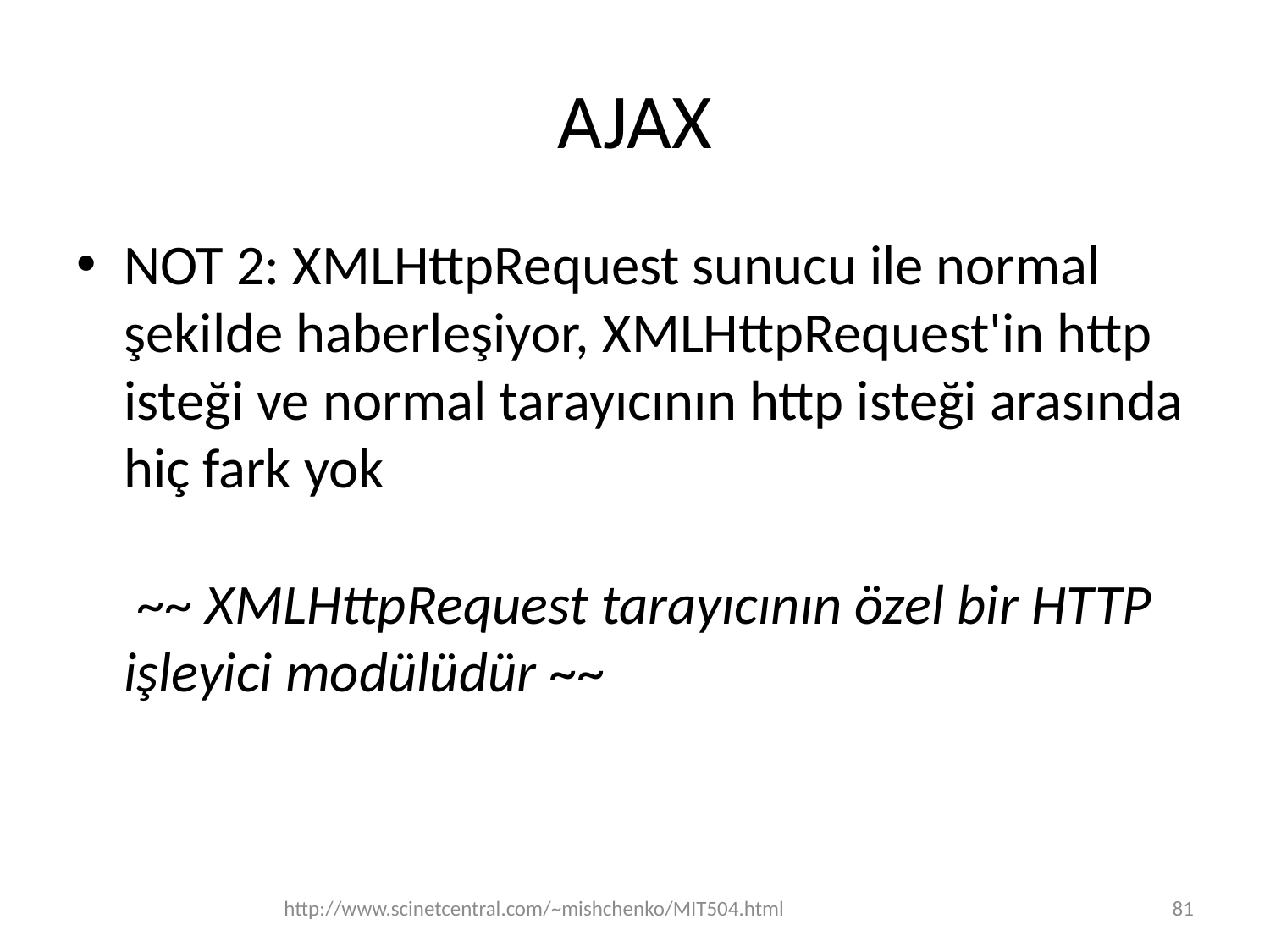

# AJAX
NOT 2: XMLHttpRequest sunucu ile normal şekilde haberleşiyor, XMLHttpRequest'in http isteği ve normal tarayıcının http isteği arasında hiç fark yok
 ~~ XMLHttpRequest tarayıcının özel bir HTTP işleyici modülüdür ~~
http://www.scinetcentral.com/~mishchenko/MIT504.html
81